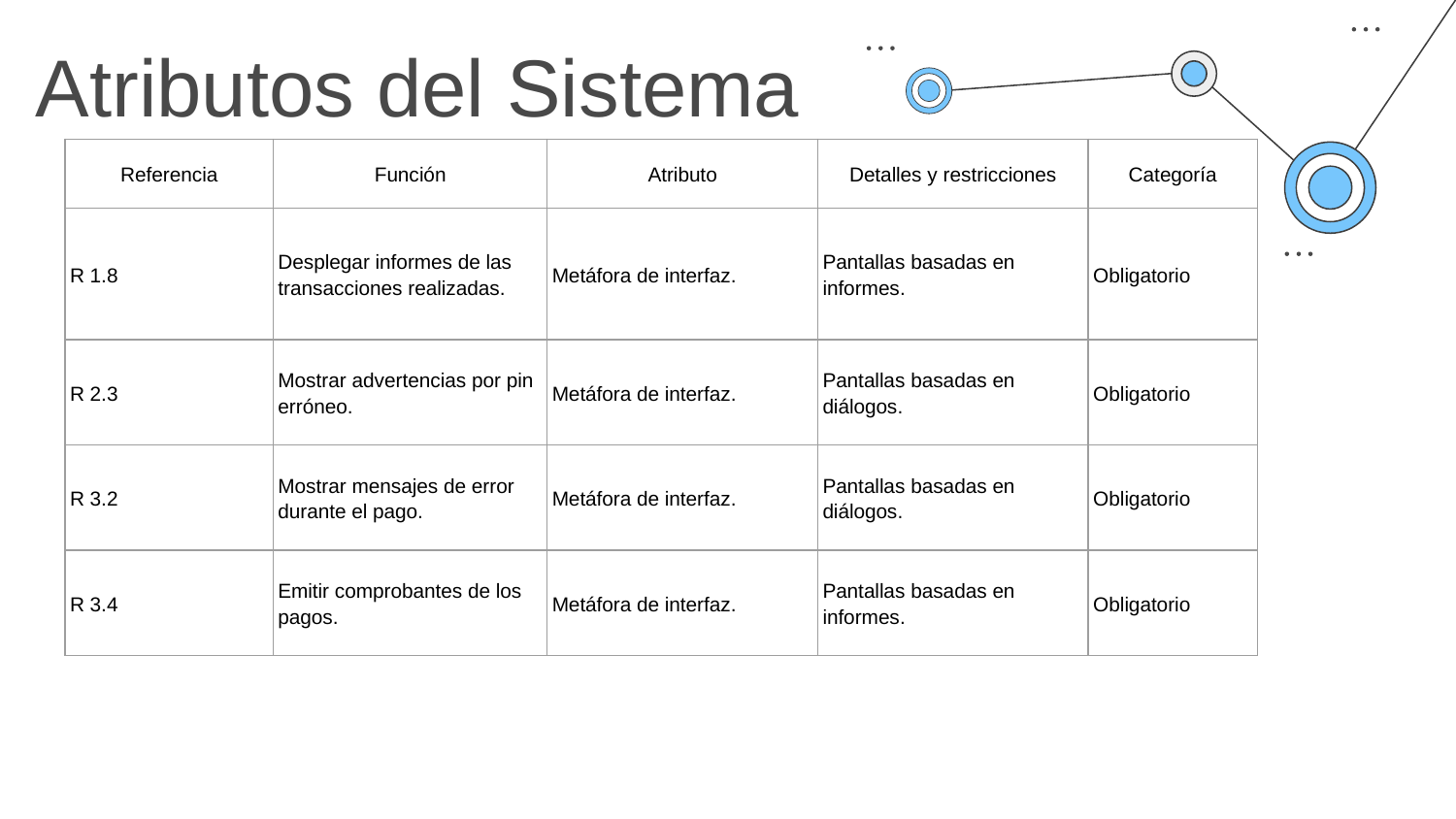

Atributos del Sistema
| Referencia | Función | Atributo | Detalles y restricciones | Categoría |
| --- | --- | --- | --- | --- |
| R 1.8 | Desplegar informes de las transacciones realizadas. | Metáfora de interfaz. | Pantallas basadas en informes. | Obligatorio |
| R 2.3 | Mostrar advertencias por pin erróneo. | Metáfora de interfaz. | Pantallas basadas en diálogos. | Obligatorio |
| R 3.2 | Mostrar mensajes de error durante el pago. | Metáfora de interfaz. | Pantallas basadas en diálogos. | Obligatorio |
| R 3.4 | Emitir comprobantes de los pagos. | Metáfora de interfaz. | Pantallas basadas en informes. | Obligatorio |